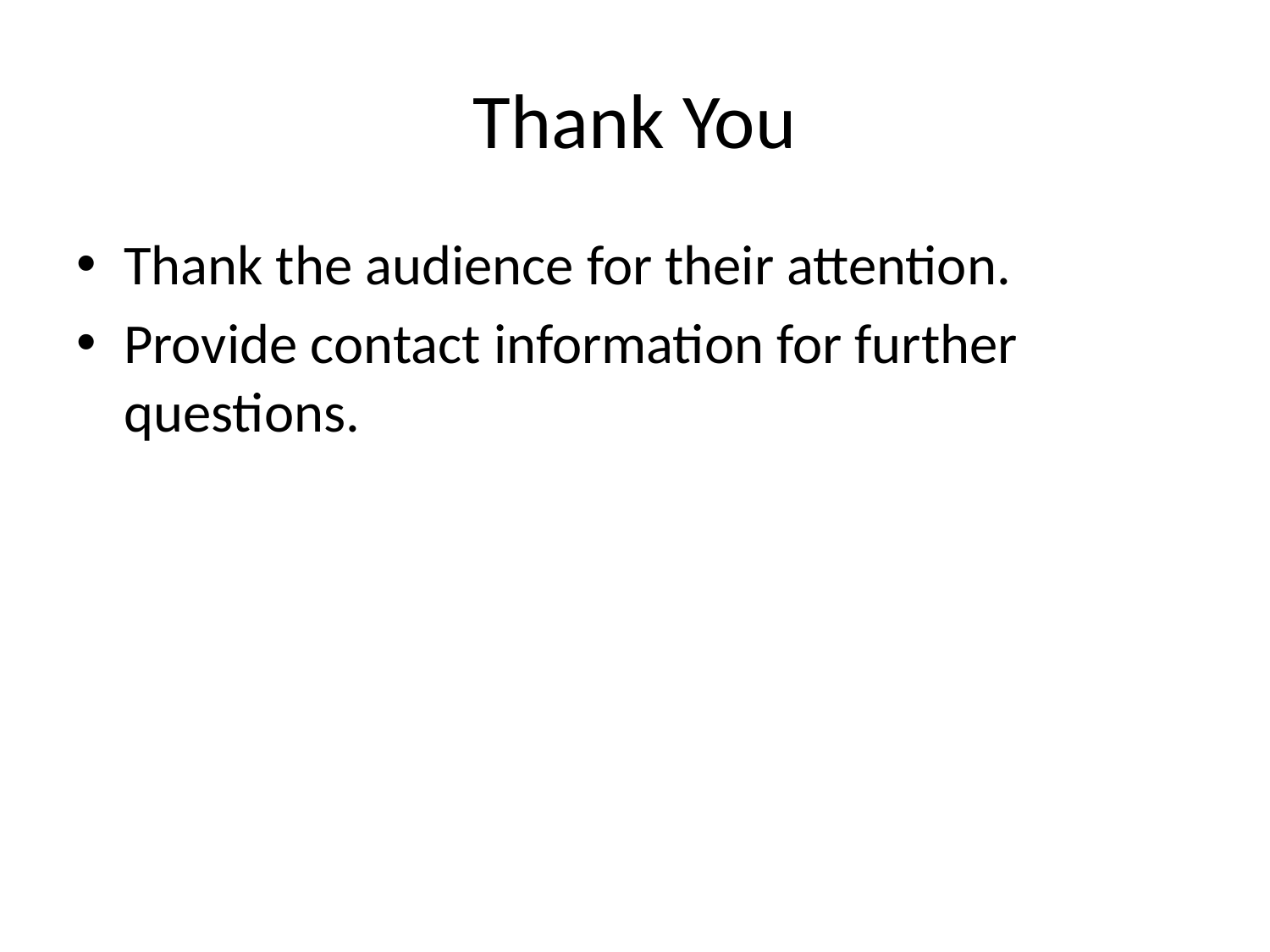

# Thank You
Thank the audience for their attention.
Provide contact information for further questions.